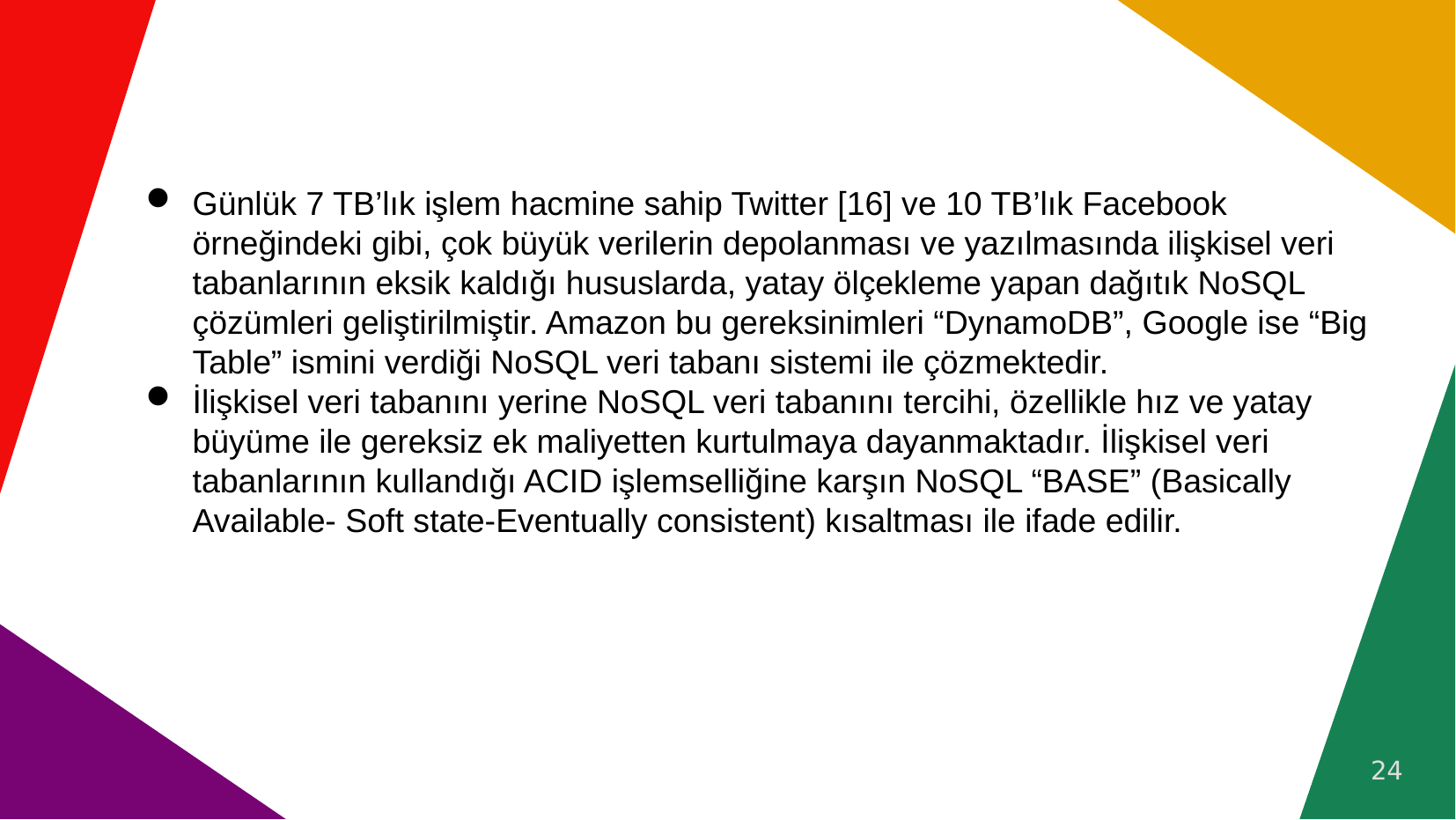

# Günlük 7 TB’lık işlem hacmine sahip Twitter [16] ve 10 TB’lık Facebook örneğindeki gibi, çok büyük verilerin depolanması ve yazılmasında ilişkisel veri tabanlarının eksik kaldığı hususlarda, yatay ölçekleme yapan dağıtık NoSQL çözümleri geliştirilmiştir. Amazon bu gereksinimleri “DynamoDB”, Google ise “Big Table” ismini verdiği NoSQL veri tabanı sistemi ile çözmektedir.
İlişkisel veri tabanını yerine NoSQL veri tabanını tercihi, özellikle hız ve yatay büyüme ile gereksiz ek maliyetten kurtulmaya dayanmaktadır. İlişkisel veri tabanlarının kullandığı ACID işlemselliğine karşın NoSQL “BASE” (Basically Available- Soft state-Eventually consistent) kısaltması ile ifade edilir.

24